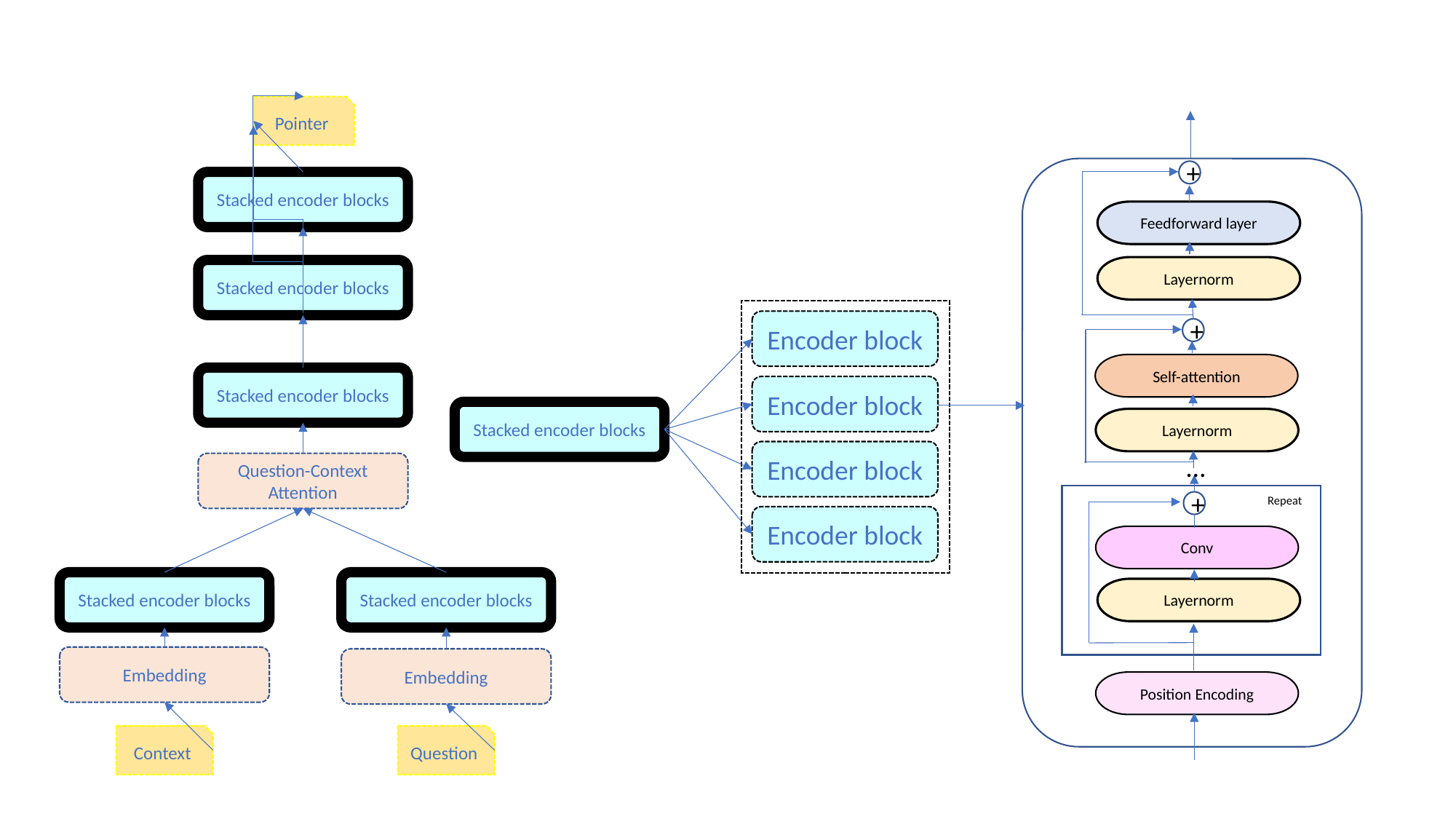

Pointer

+
+
+
Feedforward layer
Layernorm
Self-attention
Layernorm
Conv
Layernorm
Position Encoding

…
Repeat
Stacked encoder blocks
Stacked encoder blocks

Encoder block
Encoder block
Encoder block
Encoder block
Stacked encoder blocks
Stacked encoder blocks
Question-Context Attention
Stacked encoder blocks
Stacked encoder blocks
Embedding
Embedding
Context
Question